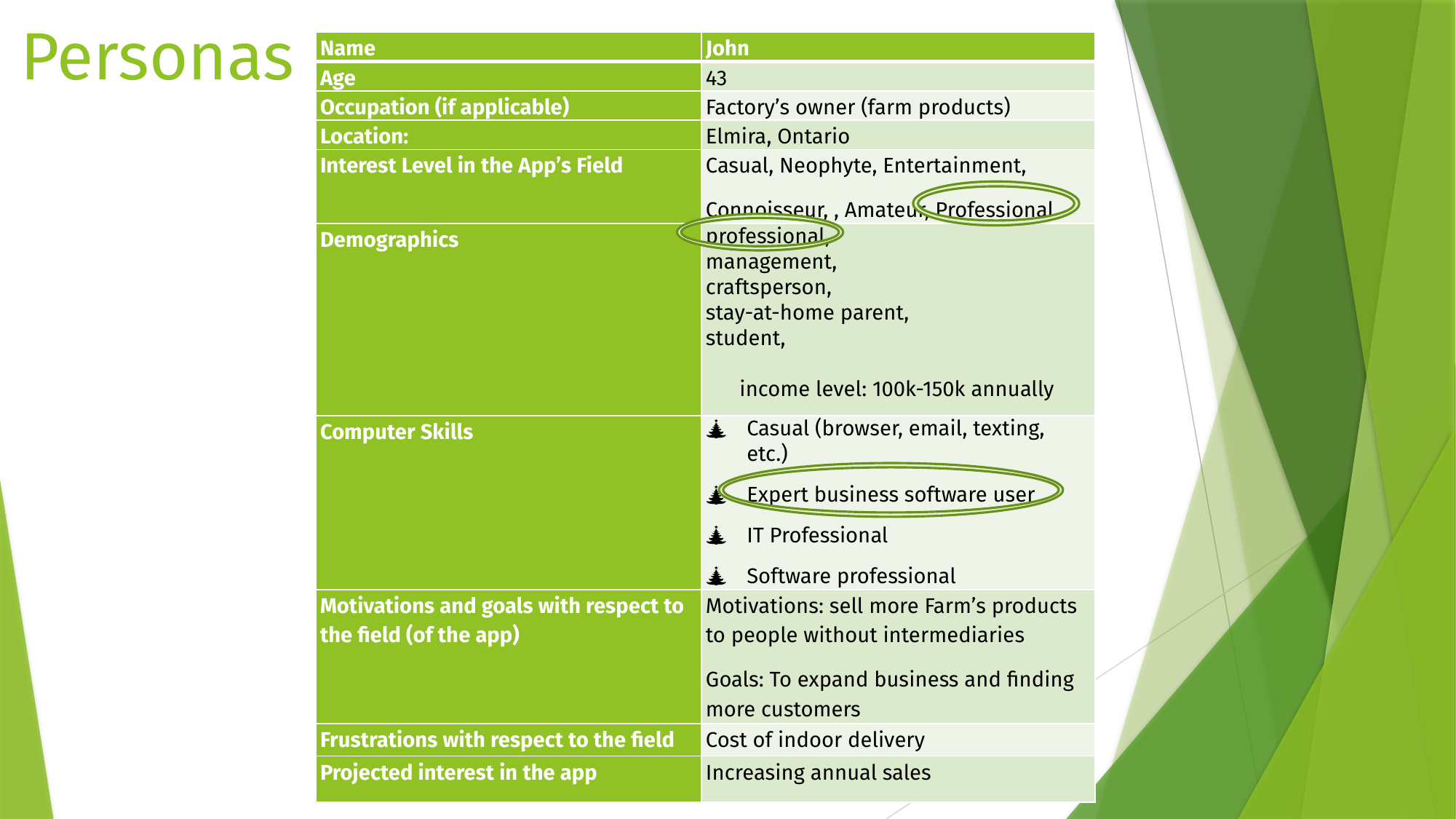

# Personas
| Name | John |
| --- | --- |
| Age | 43 |
| Occupation (if applicable) | Factory’s owner (farm products) |
| Location: | Elmira, Ontario |
| Interest Level in the App’s Field | Casual, Neophyte, Entertainment, Connoisseur, , Amateur, Professional |
| Demographics | professional, management, craftsperson, stay-at-home parent, student, income level: 100k-150k annually |
| Computer Skills | Casual (browser, email, texting, etc.) Expert business software user IT Professional Software professional |
| Motivations and goals with respect to the field (of the app) | Motivations: sell more Farm’s products to people without intermediaries Goals: To expand business and finding more customers |
| Frustrations with respect to the field | Cost of indoor delivery |
| Projected interest in the app | Increasing annual sales |